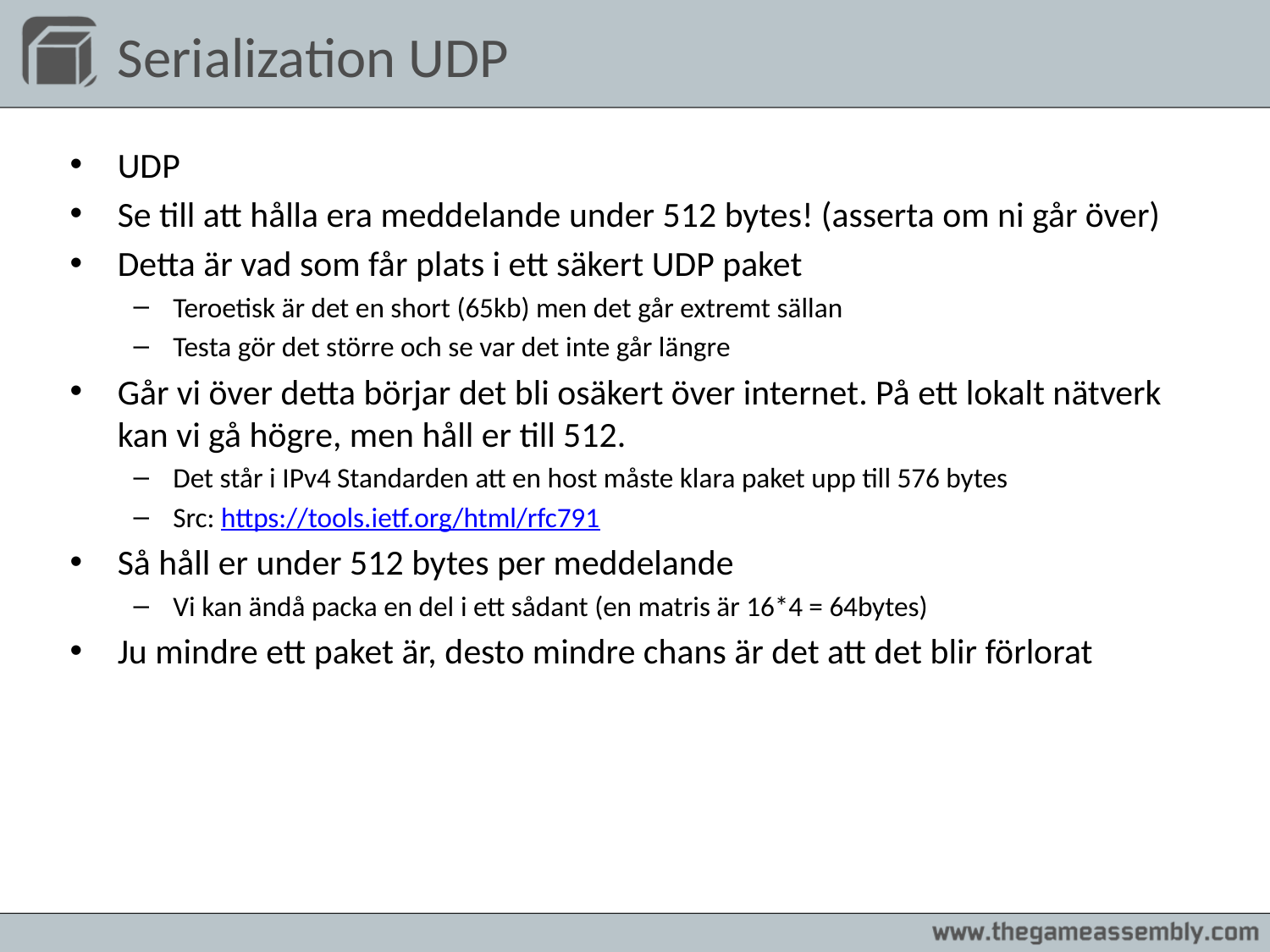

Serialization UDP
UDP
Se till att hålla era meddelande under 512 bytes! (asserta om ni går över)
Detta är vad som får plats i ett säkert UDP paket
Teroetisk är det en short (65kb) men det går extremt sällan
Testa gör det större och se var det inte går längre
Går vi över detta börjar det bli osäkert över internet. På ett lokalt nätverk kan vi gå högre, men håll er till 512.
Det står i IPv4 Standarden att en host måste klara paket upp till 576 bytes
Src: https://tools.ietf.org/html/rfc791
Så håll er under 512 bytes per meddelande
Vi kan ändå packa en del i ett sådant (en matris är 16*4 = 64bytes)
Ju mindre ett paket är, desto mindre chans är det att det blir förlorat